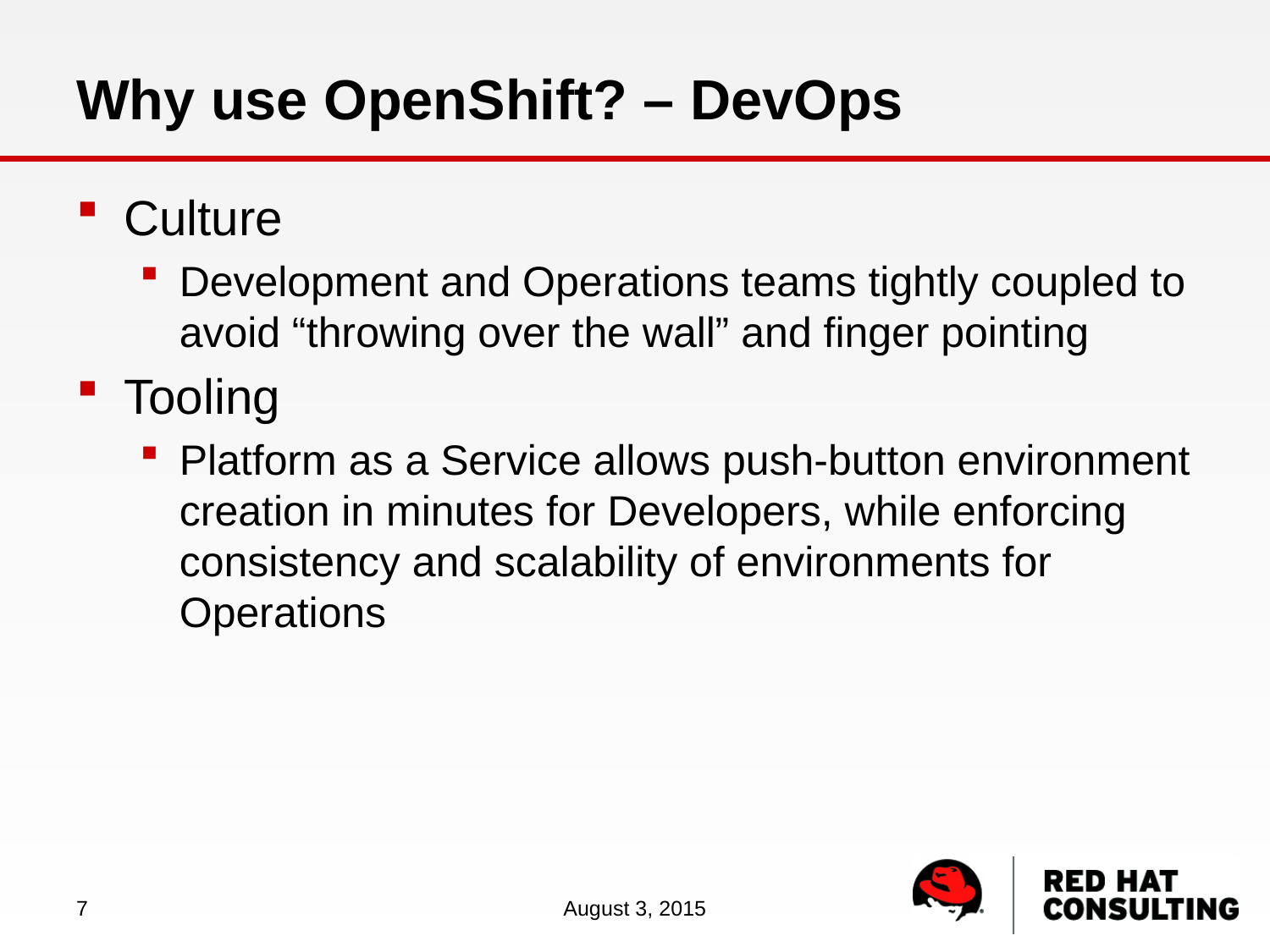

# Why use OpenShift? – DevOps
Culture
Development and Operations teams tightly coupled to avoid “throwing over the wall” and finger pointing
Tooling
Platform as a Service allows push-button environment creation in minutes for Developers, while enforcing consistency and scalability of environments for Operations
7
August 3, 2015